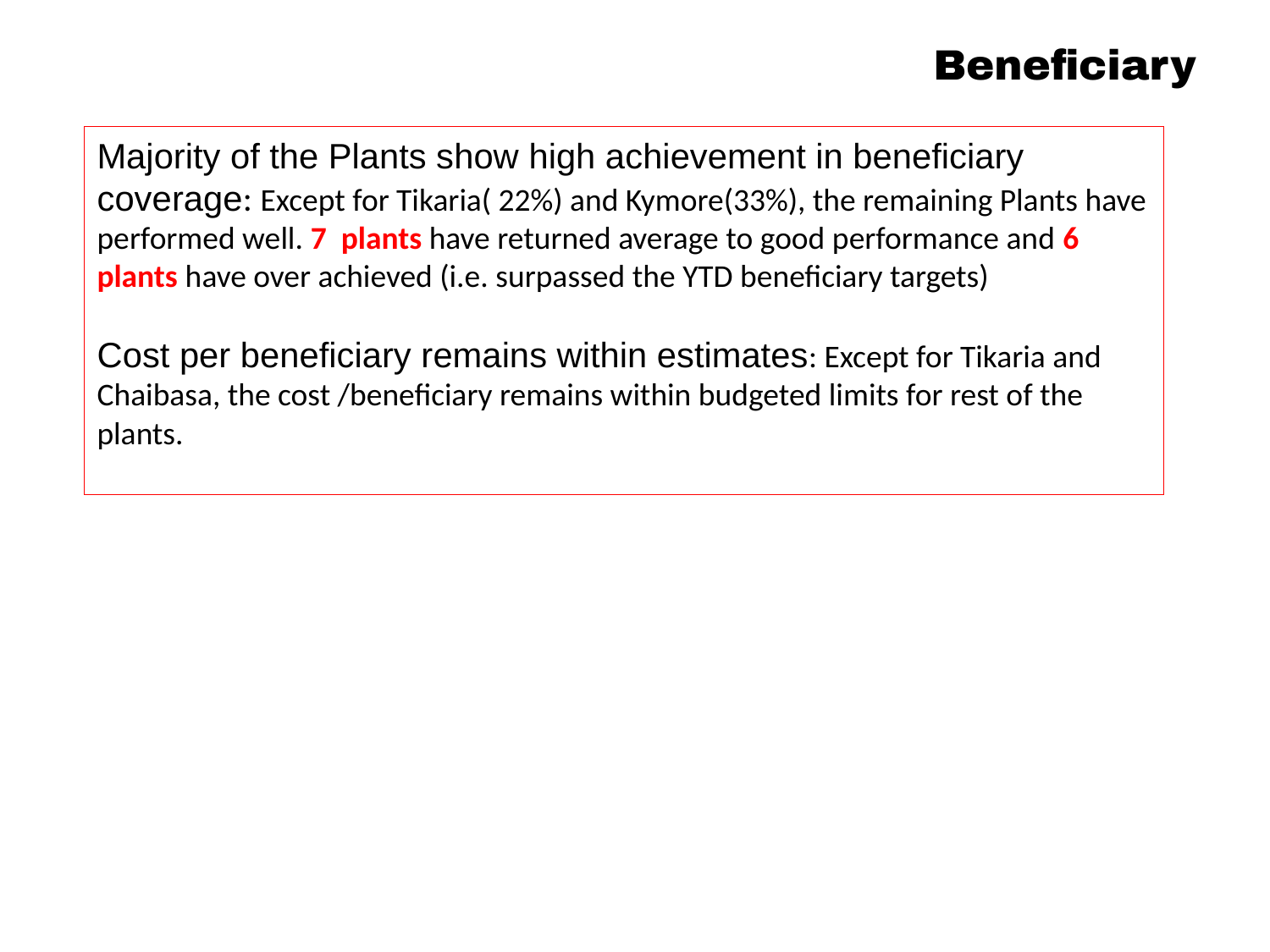

Beneficiary
Majority of the Plants show high achievement in beneficiary coverage: Except for Tikaria( 22%) and Kymore(33%), the remaining Plants have performed well. 7  plants have returned average to good performance and 6 plants have over achieved (i.e. surpassed the YTD beneficiary targets)

Cost per beneficiary remains within estimates: Except for Tikaria and Chaibasa, the cost /beneficiary remains within budgeted limits for rest of the plants.